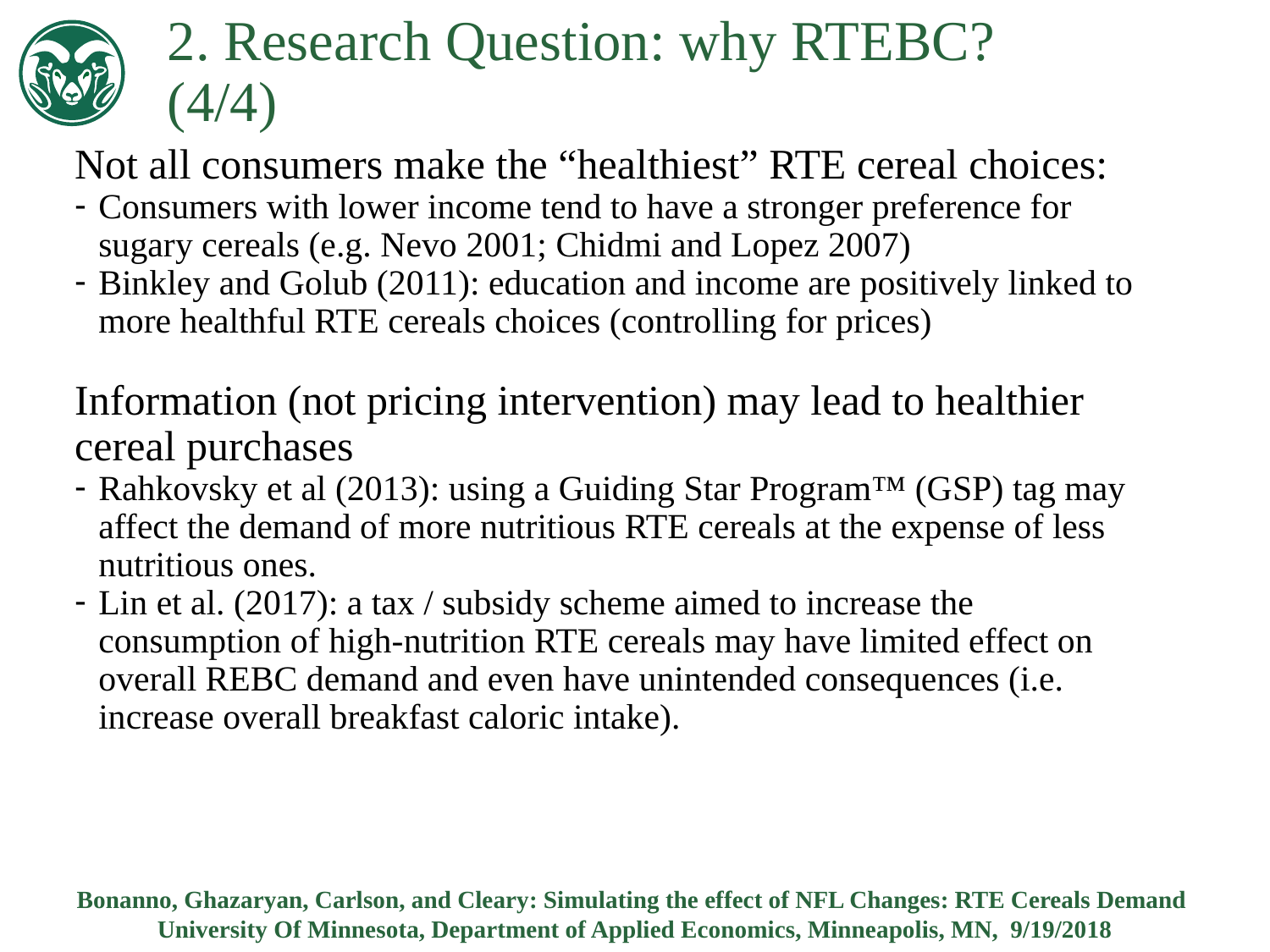

2. Research Question: why RTEBC?		(4/4)

Not all consumers make the “healthiest” RTE cereal choices:
Consumers with lower income tend to have a stronger preference for sugary cereals (e.g. Nevo 2001; Chidmi and Lopez 2007)
Binkley and Golub (2011): education and income are positively linked to more healthful RTE cereals choices (controlling for prices)

Information (not pricing intervention) may lead to healthier cereal purchases
Rahkovsky et al (2013): using a Guiding Star Program™ (GSP) tag may affect the demand of more nutritious RTE cereals at the expense of less nutritious ones.
Lin et al. (2017): a tax / subsidy scheme aimed to increase the consumption of high-nutrition RTE cereals may have limited effect on overall REBC demand and even have unintended consequences (i.e. increase overall breakfast caloric intake).

Bonanno, Ghazaryan, Carlson, and Cleary: Simulating the effect of NFL Changes: RTE Cereals Demand
University Of Minnesota, Department of Applied Economics, Minneapolis, MN,  9/19/2018